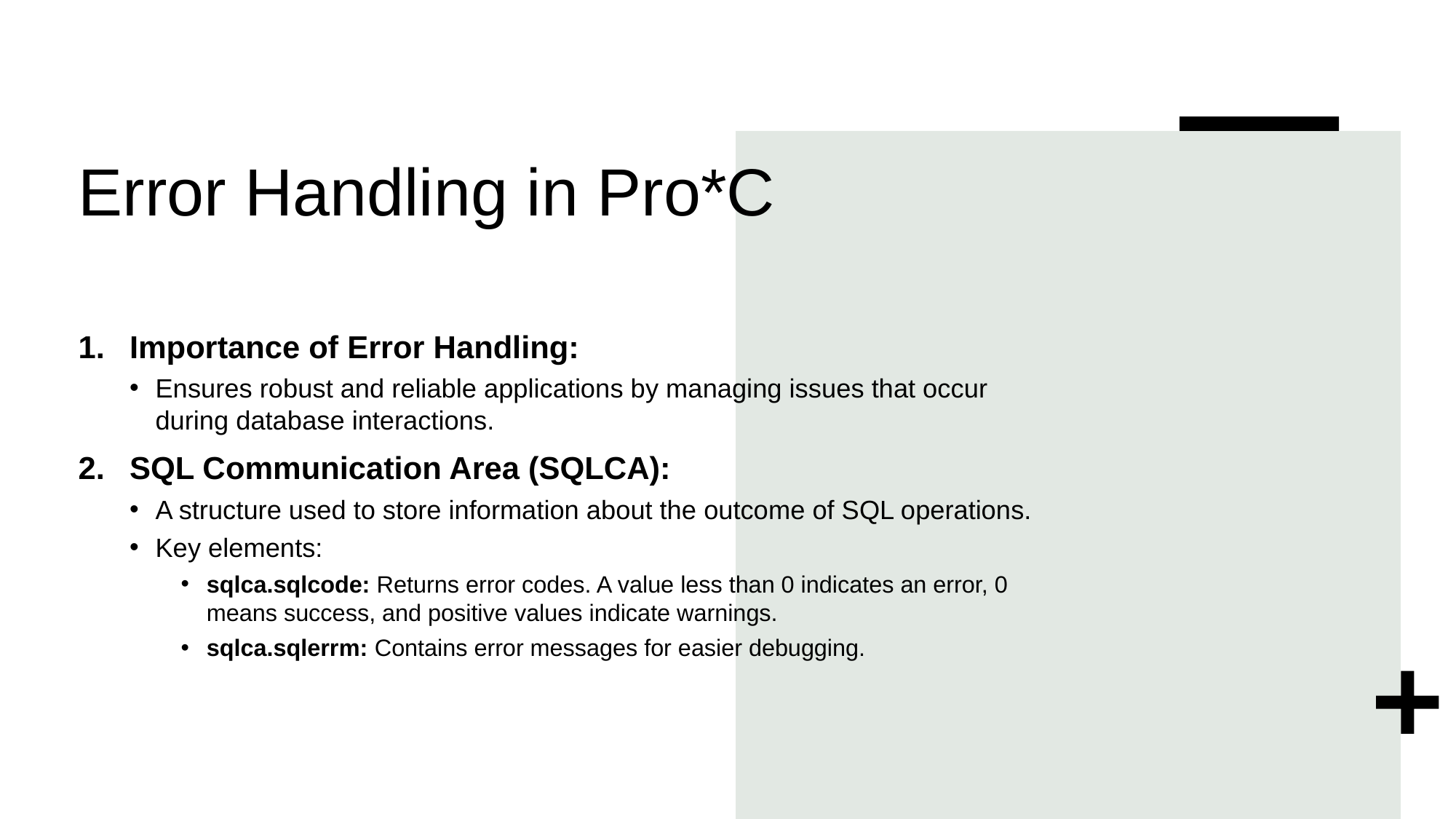

# Error Handling in Pro*C
Importance of Error Handling:
Ensures robust and reliable applications by managing issues that occur during database interactions.
SQL Communication Area (SQLCA):
A structure used to store information about the outcome of SQL operations.
Key elements:
sqlca.sqlcode: Returns error codes. A value less than 0 indicates an error, 0 means success, and positive values indicate warnings.
sqlca.sqlerrm: Contains error messages for easier debugging.